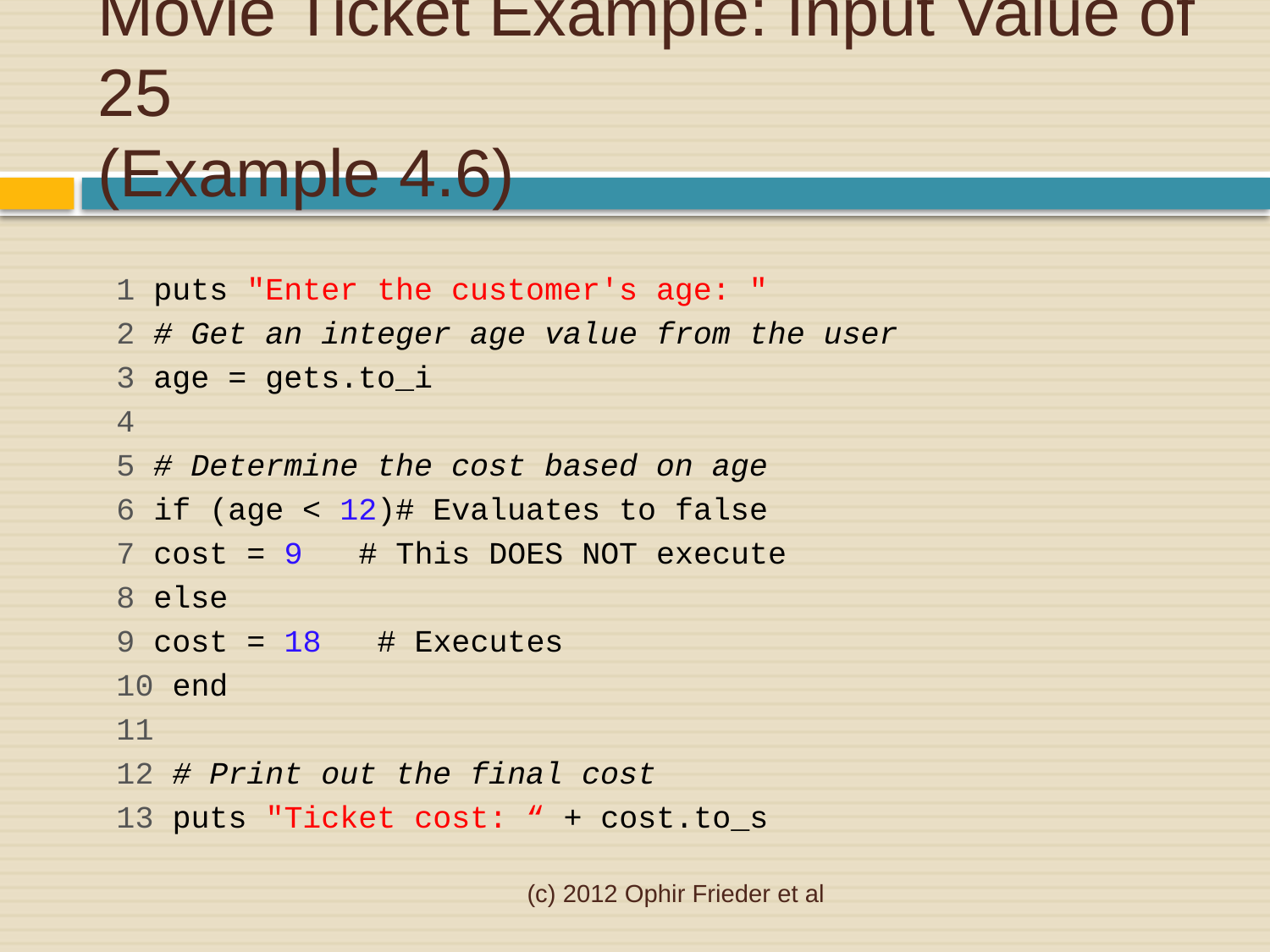

# Movie Ticket Example: Input Value of 25 (Example 4.6)

 1 puts "Enter the customer's age: "
 2 # Get an integer age value from the user
 3 age = gets.to_i
 4
 5 # Determine the cost based on age
 6 if (age < 12)# Evaluates to false
 7 cost = 9   # This DOES NOT execute
 8 else
 9 cost = 18   # Executes
 10 end
 11
 12 # Print out the final cost
 13 puts "Ticket cost: “ + cost.to_s

(c) 2012 Ophir Frieder et al